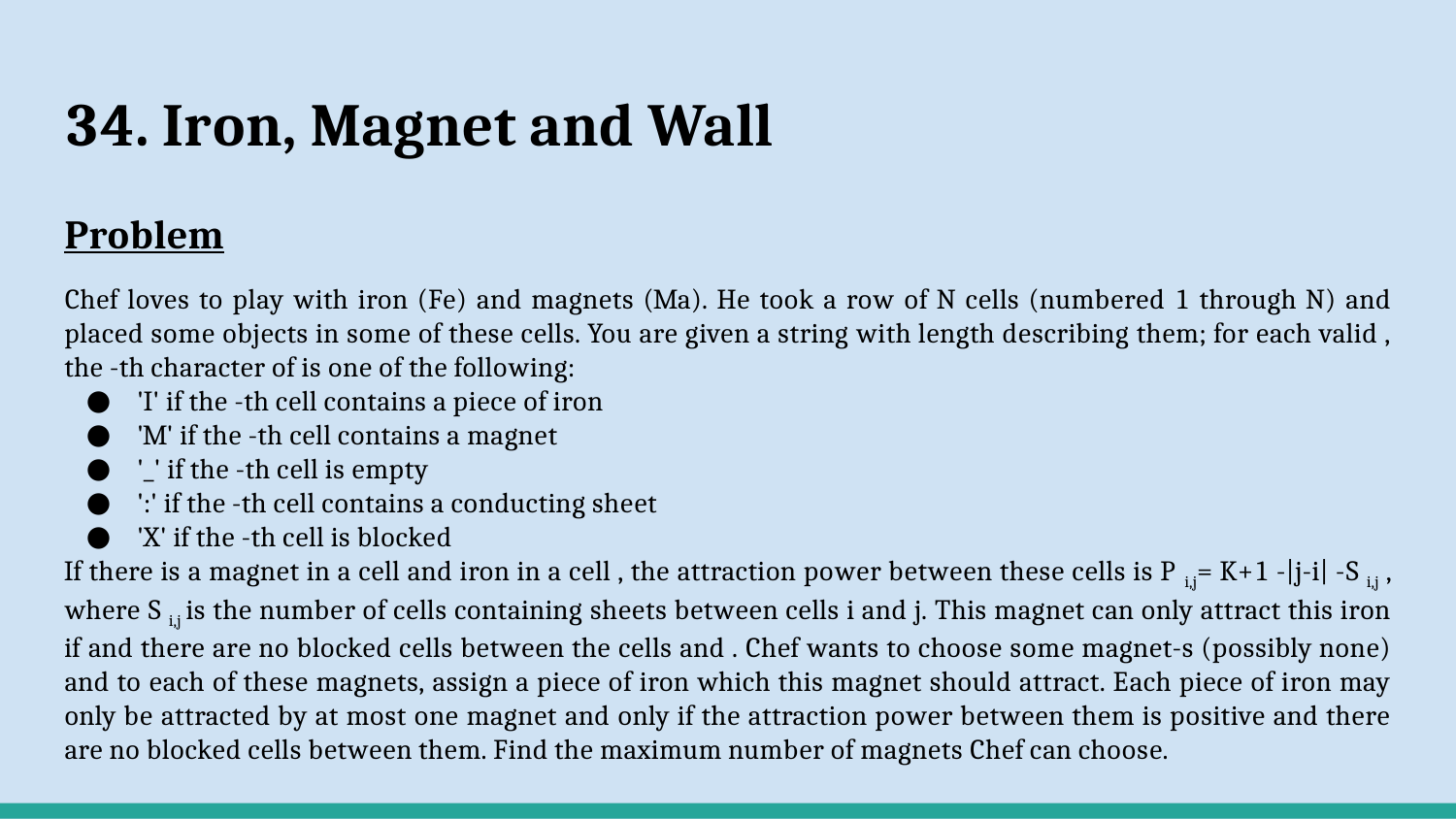

# 34. Iron, Magnet and Wall
Problem
Chef loves to play with iron (Fe) and magnets (Ma). He took a row of N cells (numbered 1 through N) and placed some objects in some of these cells. You are given a string with length describing them; for each valid , the -th character of is one of the following:
'I' if the -th cell contains a piece of iron
'M' if the -th cell contains a magnet
'_' if the -th cell is empty
':' if the -th cell contains a conducting sheet
'X' if the -th cell is blocked
If there is a magnet in a cell and iron in a cell , the attraction power between these cells is P i,j= K+1 -|j-i| -S i,j , where S i,j is the number of cells containing sheets between cells i and j. This magnet can only attract this iron if and there are no blocked cells between the cells and . Chef wants to choose some magnet-s (possibly none) and to each of these magnets, assign a piece of iron which this magnet should attract. Each piece of iron may only be attracted by at most one magnet and only if the attraction power between them is positive and there are no blocked cells between them. Find the maximum number of magnets Chef can choose.